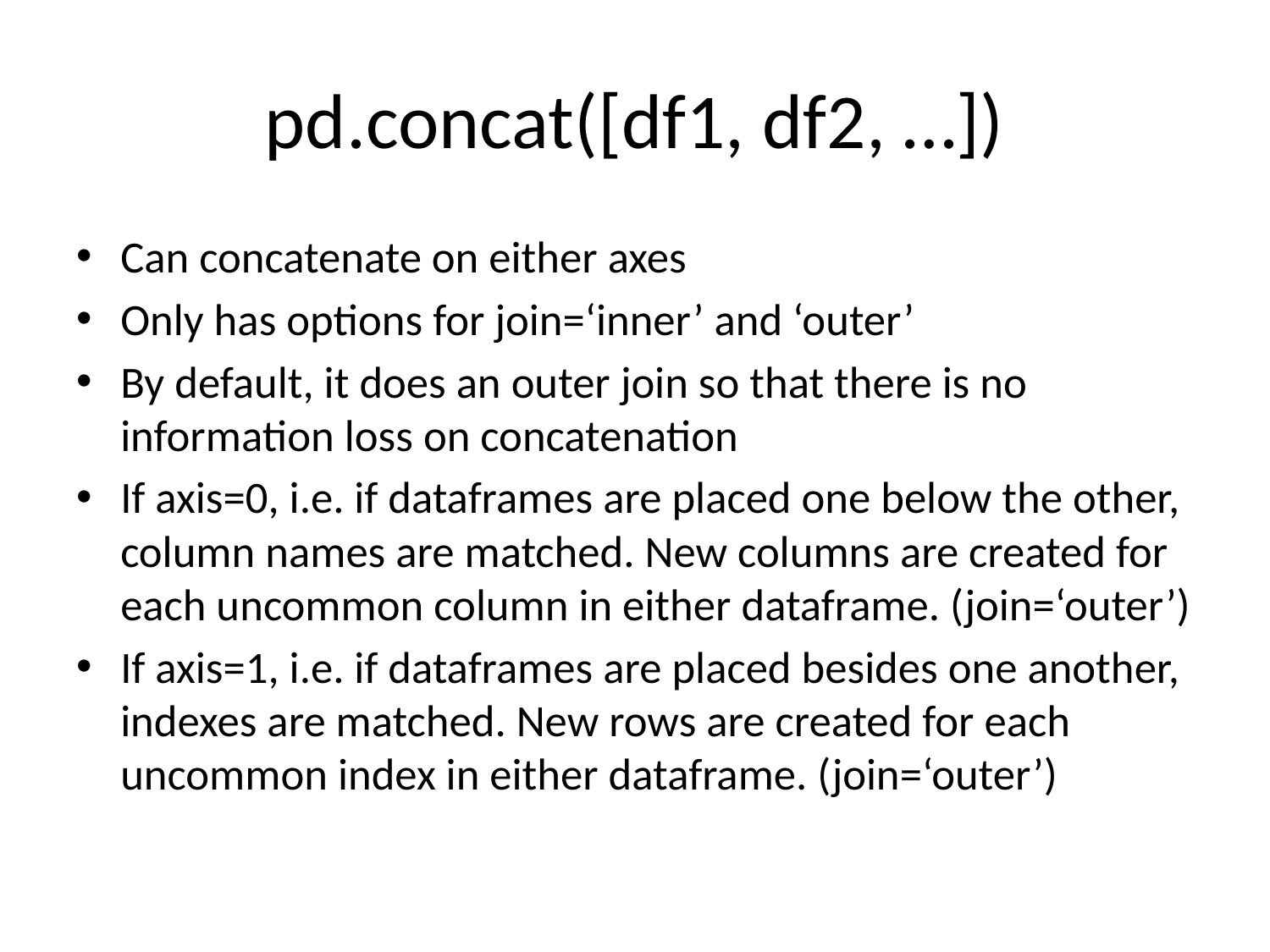

# pd.concat([df1, df2, …])
Can concatenate on either axes
Only has options for join=‘inner’ and ‘outer’
By default, it does an outer join so that there is no information loss on concatenation
If axis=0, i.e. if dataframes are placed one below the other, column names are matched. New columns are created for each uncommon column in either dataframe. (join=‘outer’)
If axis=1, i.e. if dataframes are placed besides one another, indexes are matched. New rows are created for each uncommon index in either dataframe. (join=‘outer’)